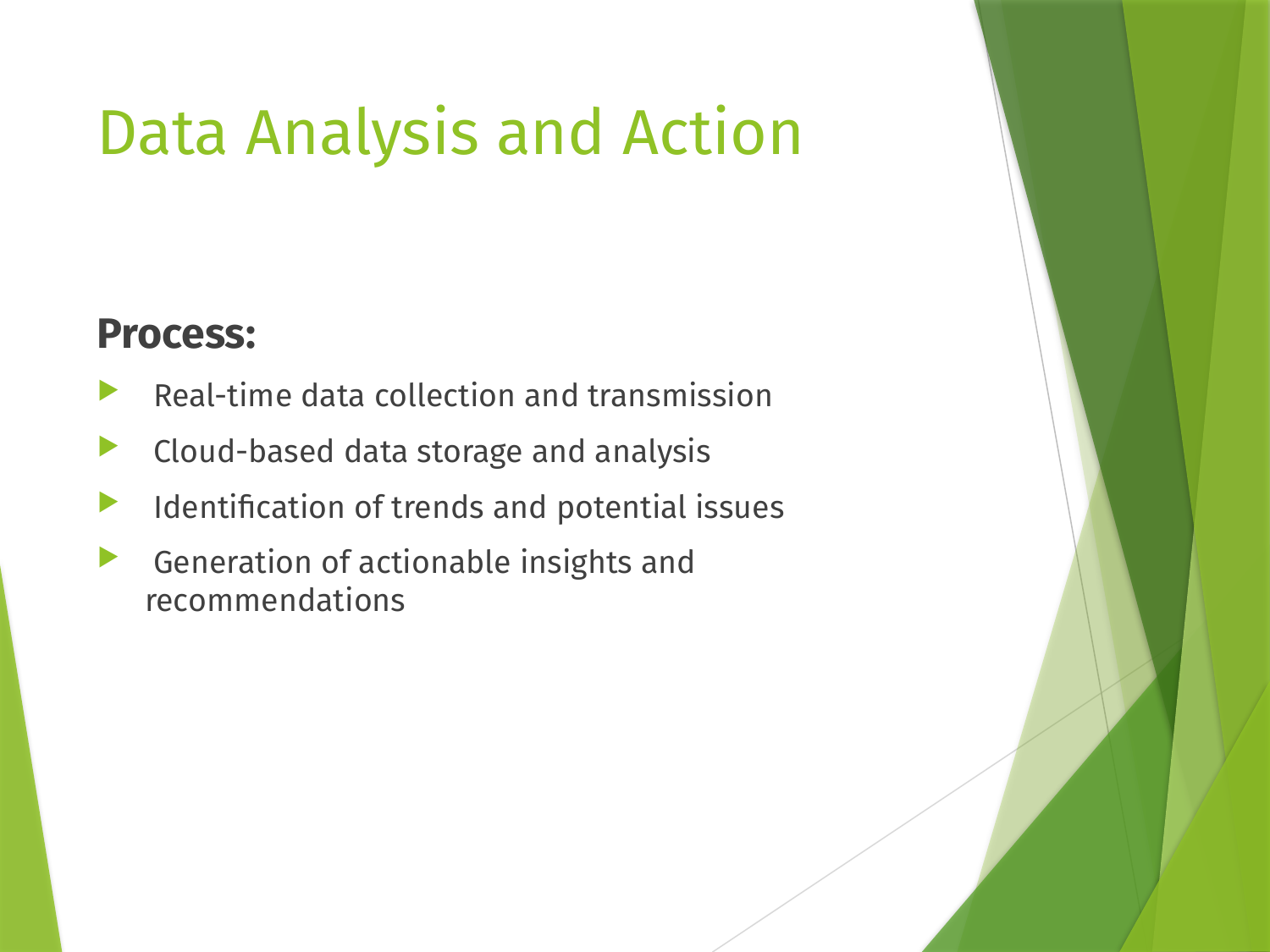

# Data Analysis and Action
Process:
 Real-time data collection and transmission
 Cloud-based data storage and analysis
 Identification of trends and potential issues
 Generation of actionable insights and recommendations